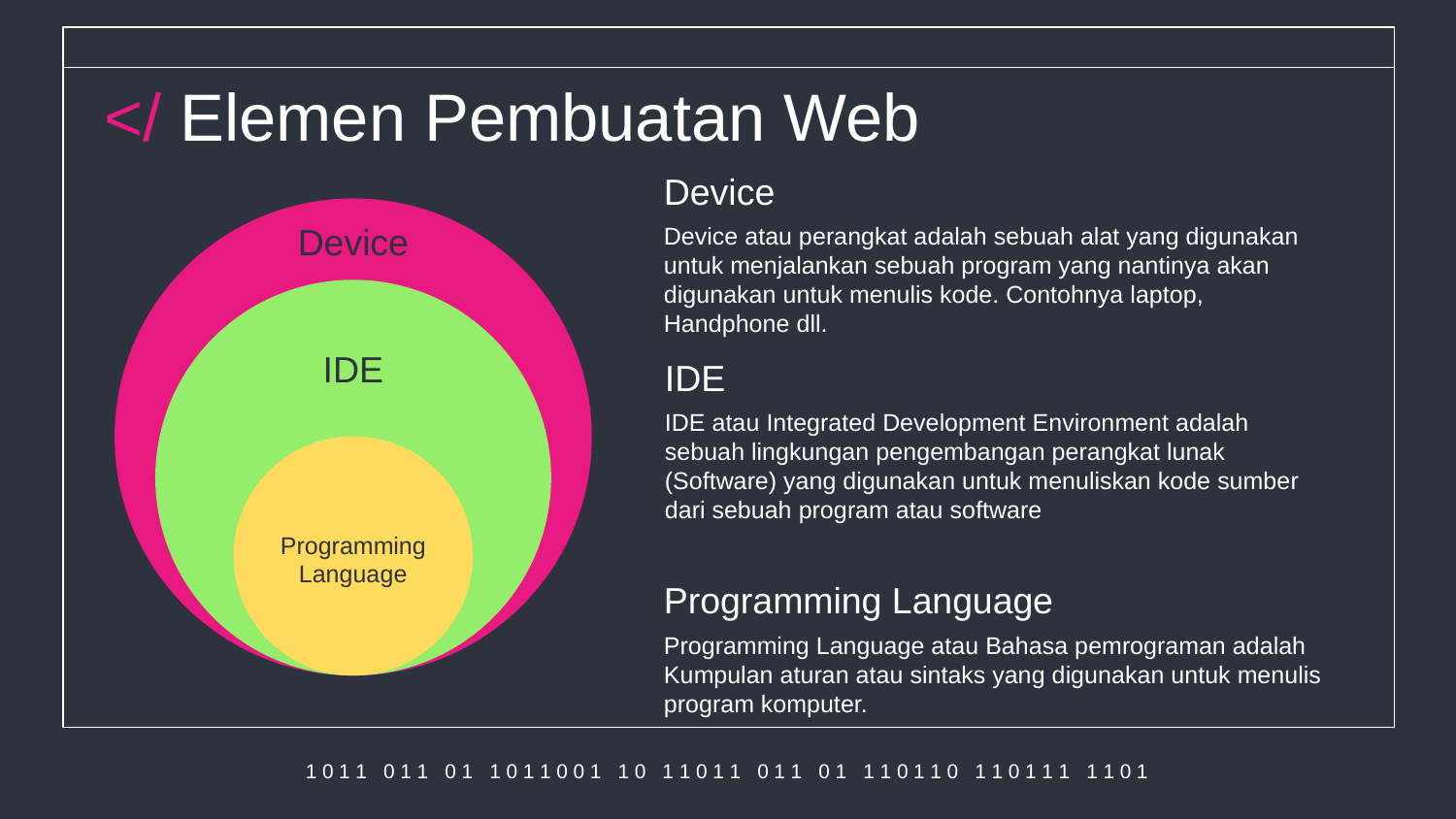

# </ Elemen Pembuatan Web
Device

Device
Device atau perangkat adalah sebuah alat yang digunakan untuk menjalankan sebuah program yang nantinya akan digunakan untuk menulis kode. Contohnya laptop, Handphone dll.

IDE
IDE
IDE atau Integrated Development Environment adalah sebuah lingkungan pengembangan perangkat lunak (Software) yang digunakan untuk menuliskan kode sumber dari sebuah program atau software

Programming Language
Programming Language
Programming Language atau Bahasa pemrograman adalah Kumpulan aturan atau sintaks yang digunakan untuk menulis program komputer.